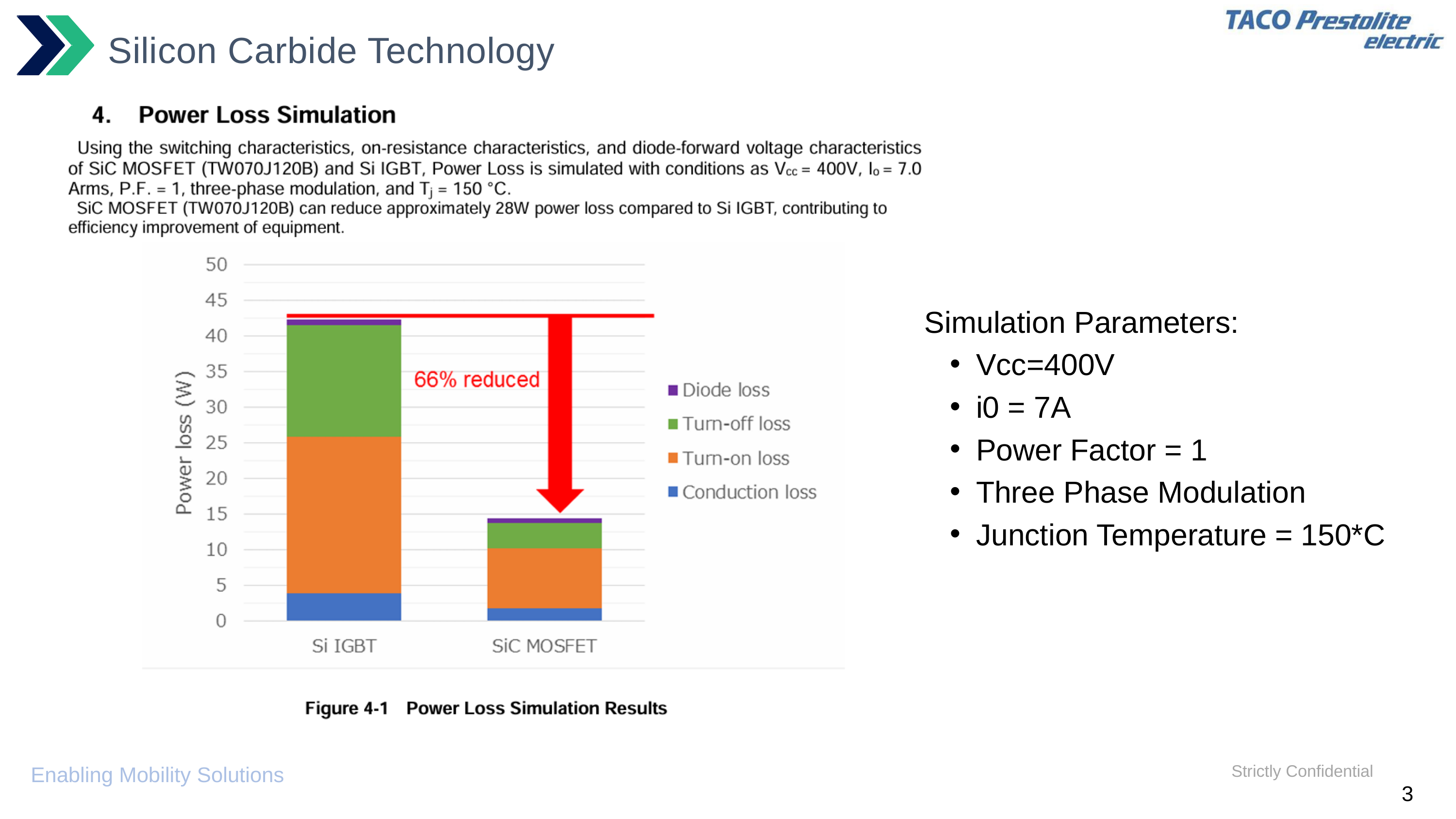

Silicon Carbide Technology

Simulation Parameters:
Vcc=400V
i0 = 7A
Power Factor = 1
Three Phase Modulation
Junction Temperature = 150*C
Strictly Confidential
Enabling Mobility Solutions
3